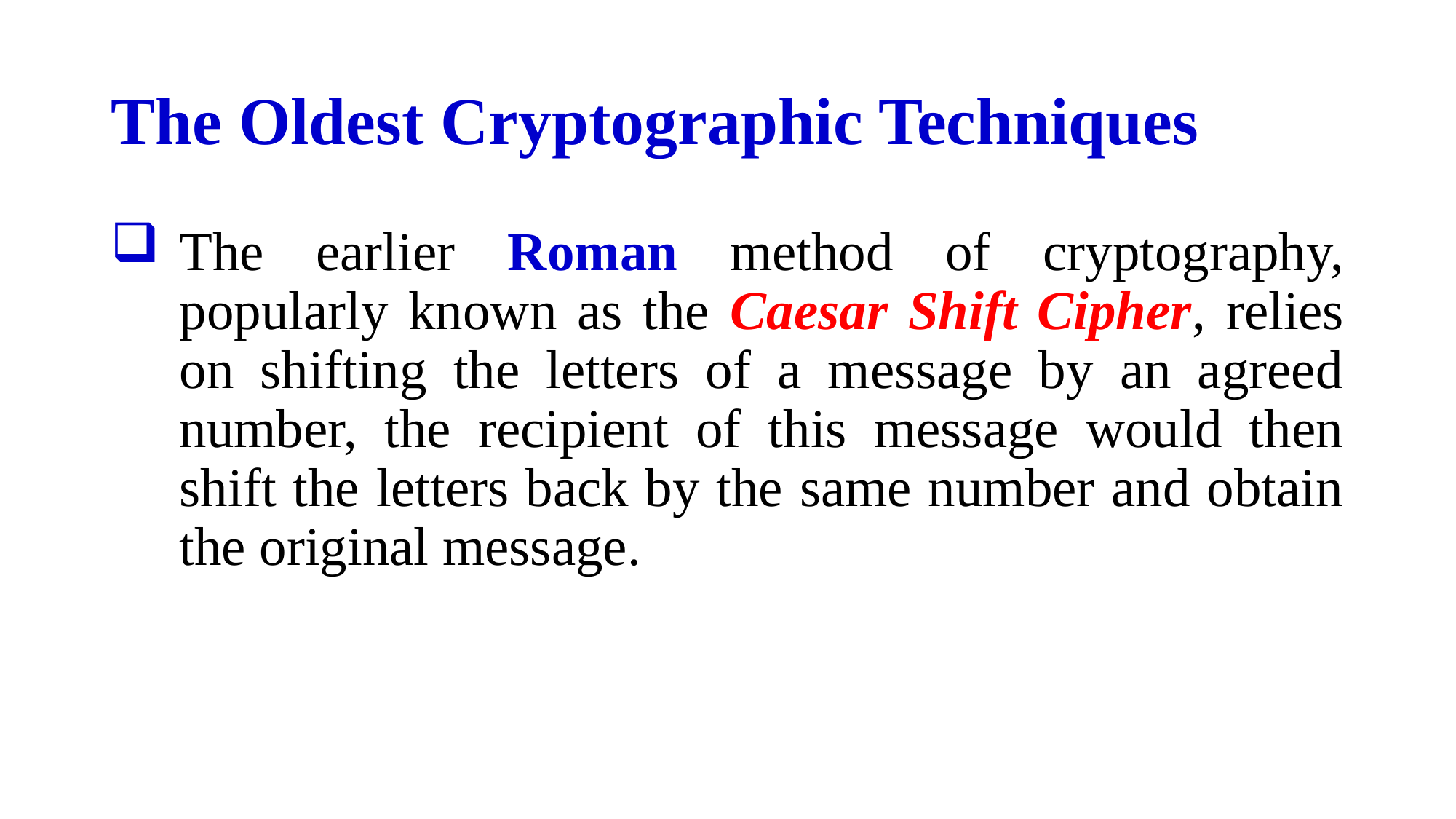

# The Oldest Cryptographic Techniques
The earlier Roman method of cryptography, popularly known as the Caesar Shift Cipher, relies on shifting the letters of a message by an agreed number, the recipient of this message would then shift the letters back by the same number and obtain the original message.